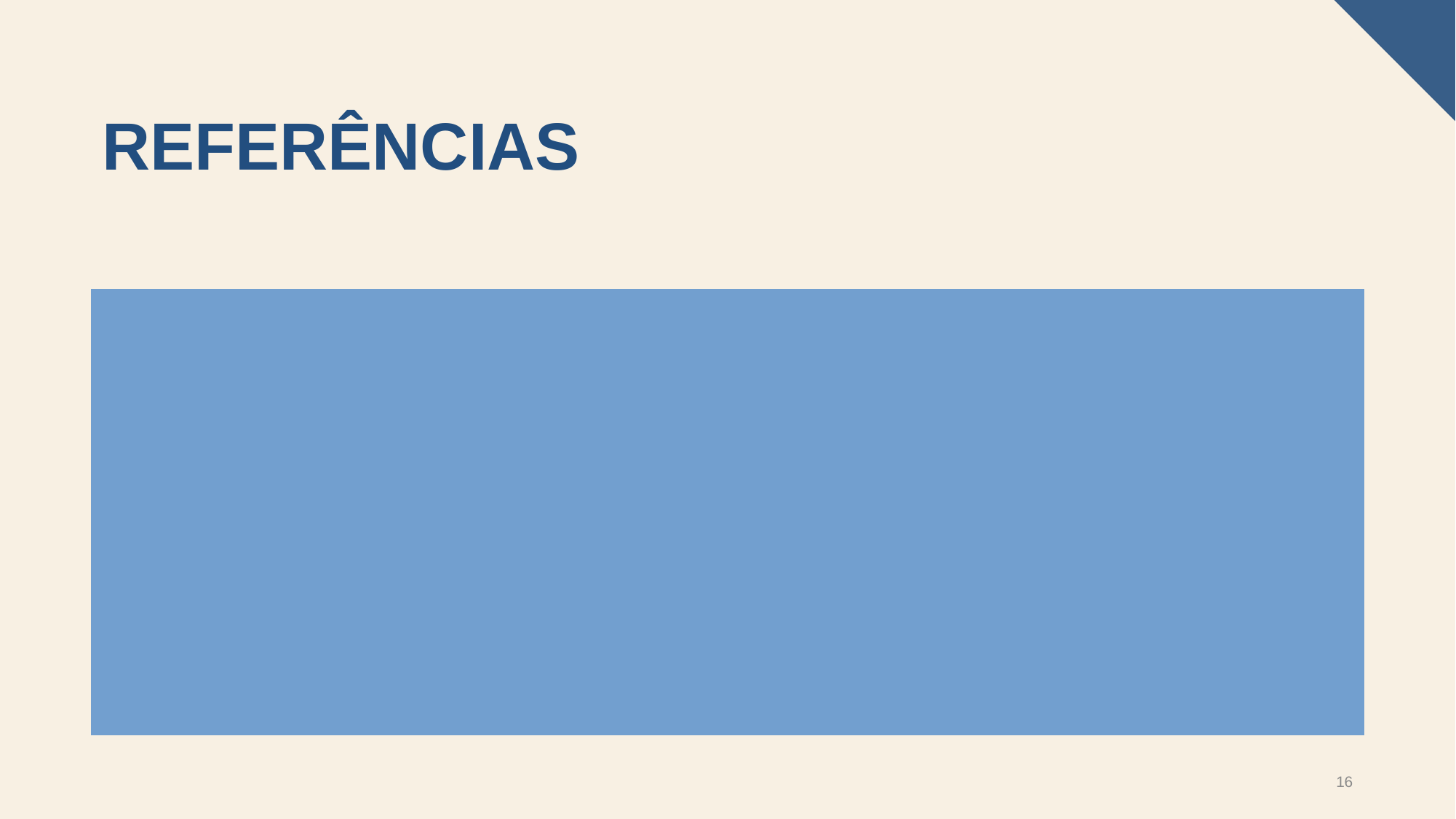

# Referências
JUSBRASIL. Golpe do Motoboy: quando é possível cobrar o prejuízo da instituição financeira? Disponível em: https://www.jusbrasil.com.br/artigos/golpe-do-motoboy-quando-e-possivel-cobrar-o-prejuizo-da-instituicao-financeira/1273779842. Acesso em: 03 abr. 2025.
TIMETOAST. História dos Computadores no Brasil. Disponível em: https://www.timetoast.com/timelines/historia-dos-computadores-no-brasil. Acesso em: 03 abr. 2025.
TODA MATÉRIA. História e Evolução dos Computadores. Disponível em: https://www.todamateria.com.br/historia-e-evolucao-dos-computadores/. Acesso em: 03 abr. 2025.
CONSELHO DA JUSTIÇA FEDERAL. TNU fixa tese sobre fraudes bancárias conhecidas como ‘golpe do motoboy’. Disponível em: https://www.cjf.jus.br/cjf/noticias/2024/agosto/tnu-fixa-tese-sobre-fraudes-bancarias-conhecidas-como-201cgolpe-do-motoboy201d. Acesso em: 03 abr. 2025.
FEBRABAN. Prevenção a Fraudes Bancárias: Recomendações para Segurança Digital. Disponível em: https://www.febraban.org.br. Acesso em: 03 abr. 2025.
CHATGPT. Fraudes Bancárias: O Golpe do Motoboy e a Evolução Computacional na Prevenção. OpenAI, 2025. Disponível em: https://chat.openai.com. Acesso em: 03 abr. 2025.

16